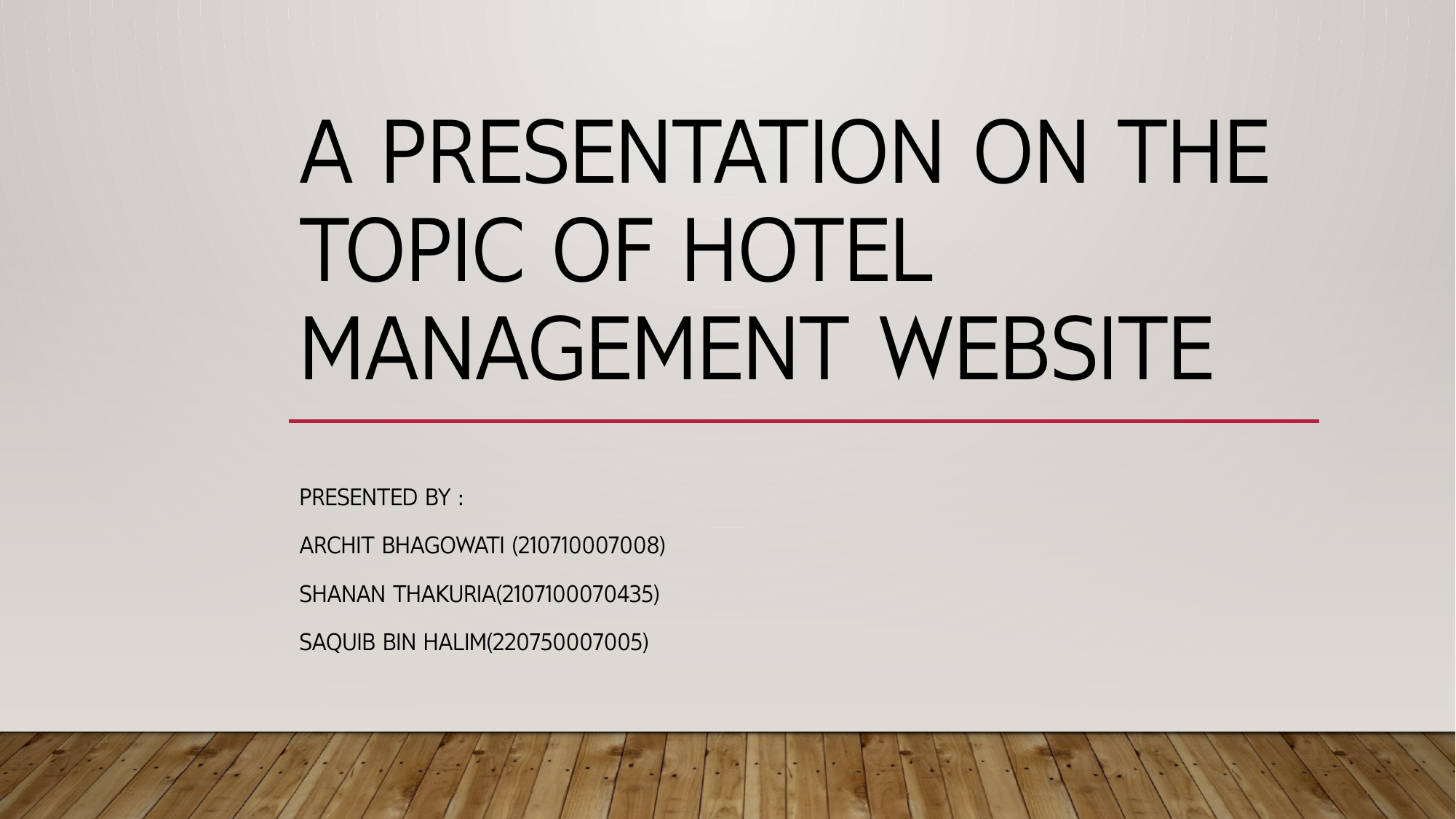

# A Presentation on the topic of Hotel Management Website

Presented by :
Archit Bhagowati (210710007008)
Shanan Thakuria(2107100070435)
Saquib Bin Halim(220750007005)